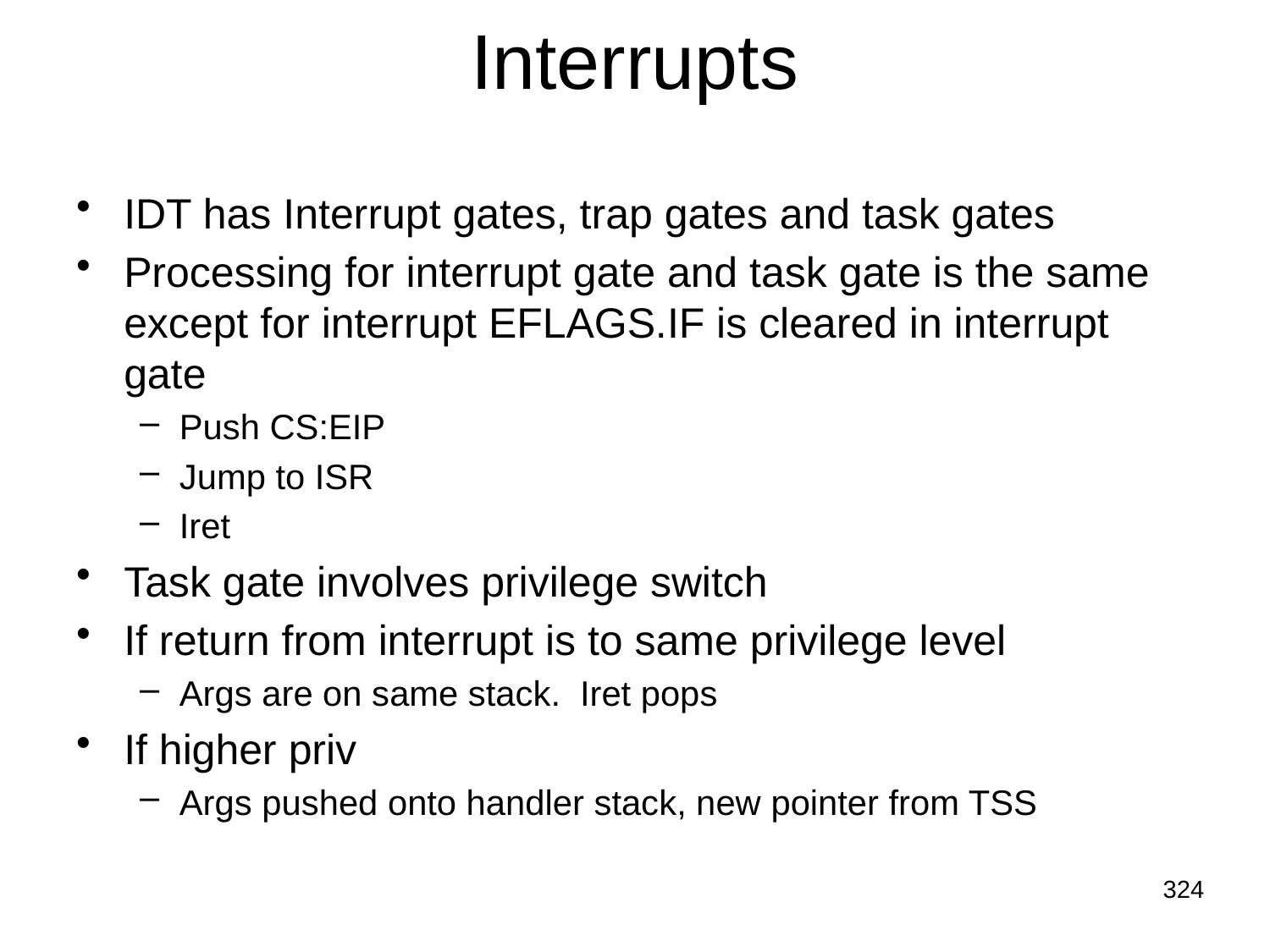

# Interrupts
IDT has Interrupt gates, trap gates and task gates
Processing for interrupt gate and task gate is the same except for interrupt EFLAGS.IF is cleared in interrupt gate
Push CS:EIP
Jump to ISR
Iret
Task gate involves privilege switch
If return from interrupt is to same privilege level
Args are on same stack.  Iret pops
If higher priv
Args pushed onto handler stack, new pointer from TSS
324